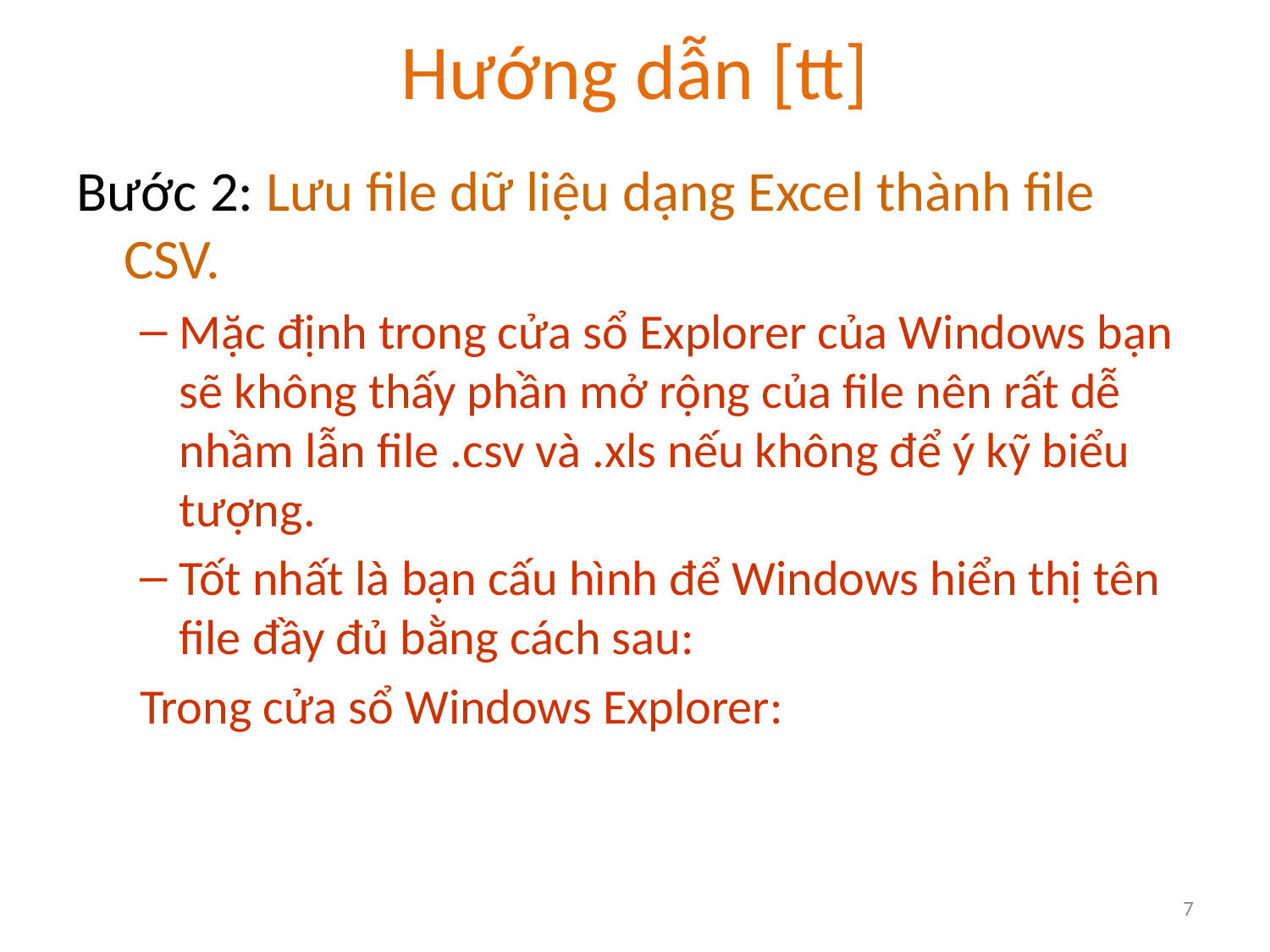

# Hướng dẫn [tt]
Bước 2: Lưu file dữ liệu dạng Excel thành file CSV.
Mặc định trong cửa sổ Explorer của Windows bạn sẽ không thấy phần mở rộng của file nên rất dễ nhầm lẫn file .csv và .xls nếu không để ý kỹ biểu tượng.
Tốt nhất là bạn cấu hình để Windows hiển thị tên file đầy đủ bằng cách sau:
Trong cửa sổ Windows Explorer:
7